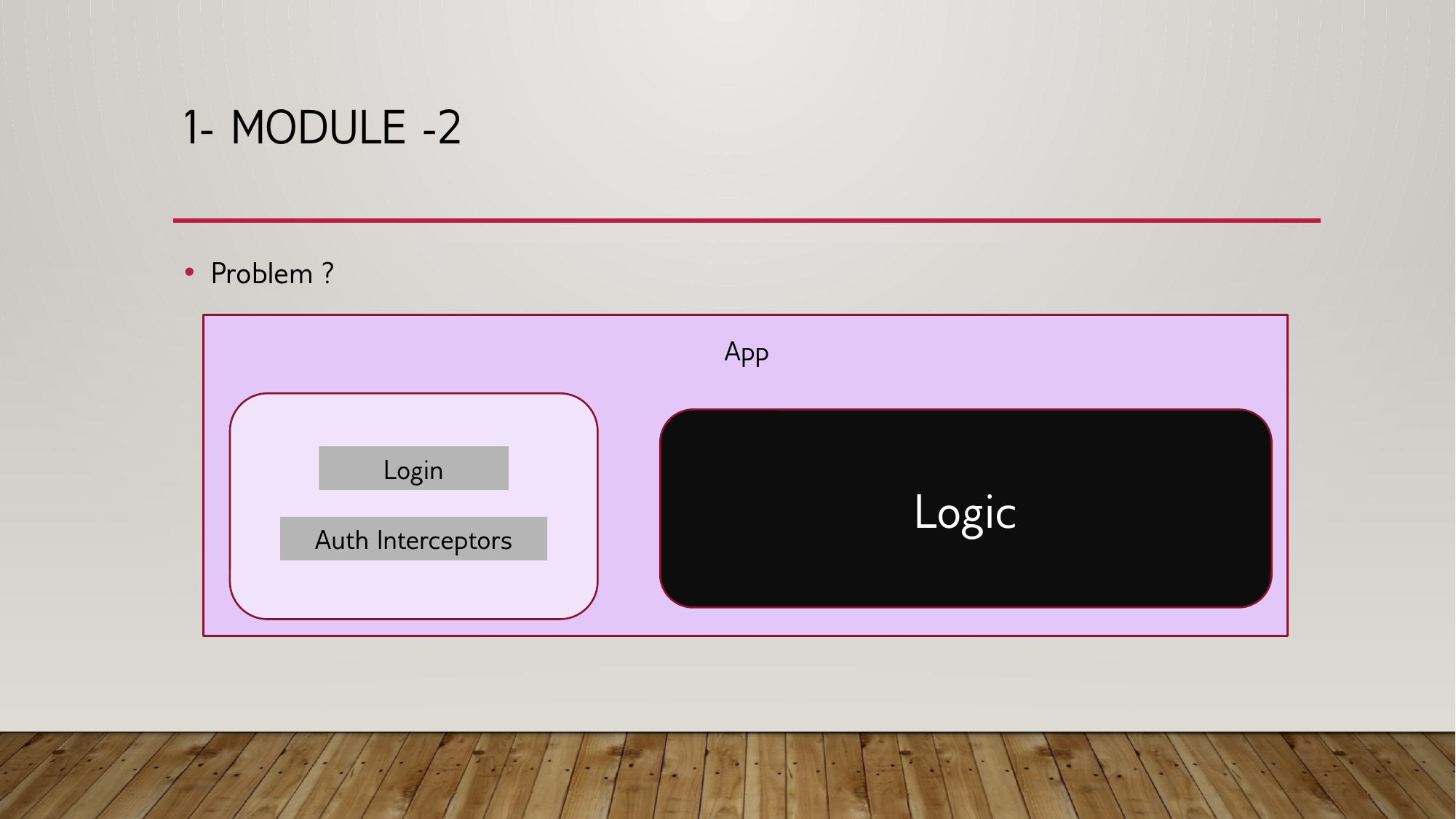

# 1- Module -2
Problem ?

App

Logic
Login
Auth Interceptors